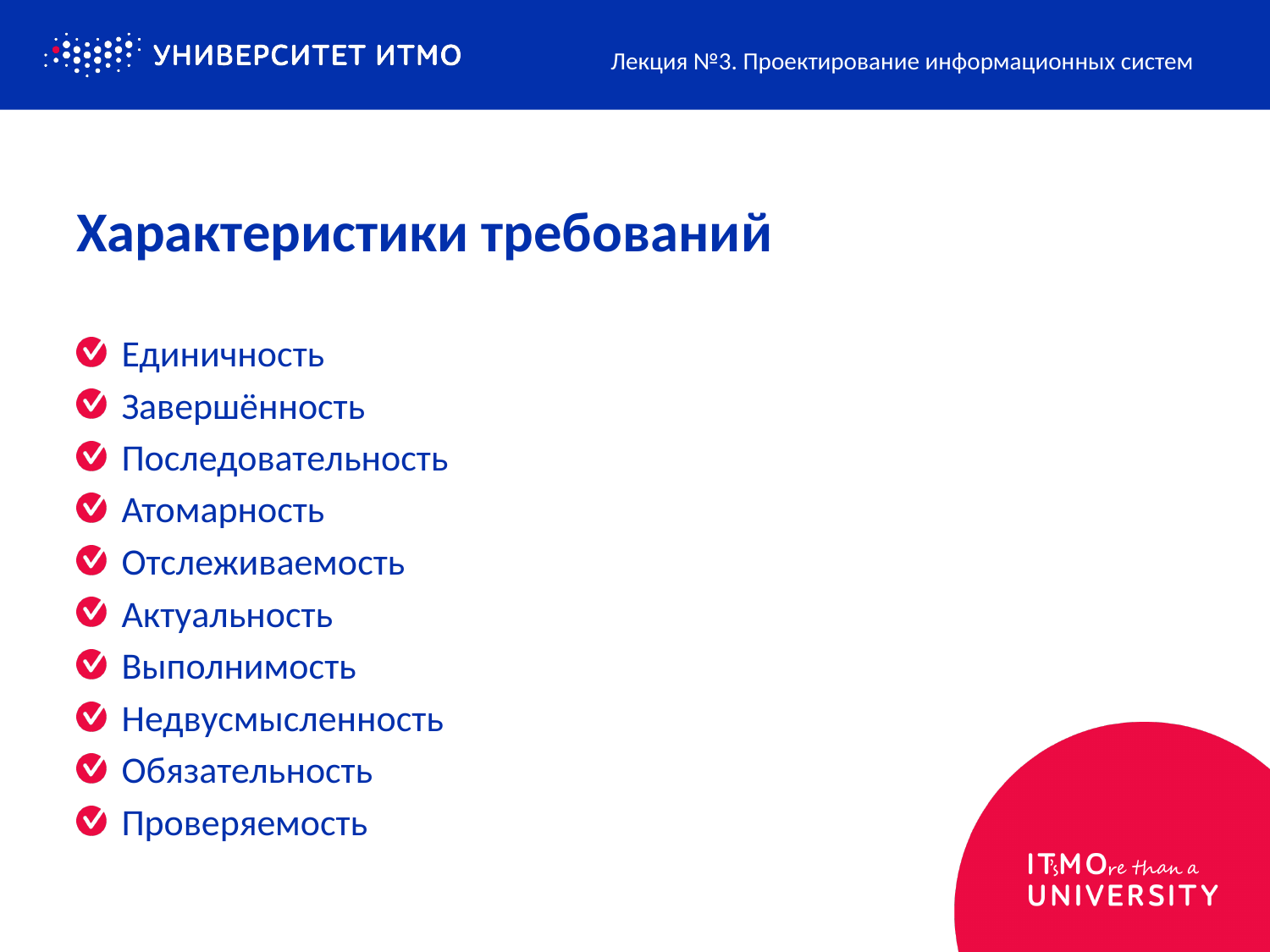

Лекция №3. Проектирование информационных систем
# Характеристики требований
Единичность
Завершённость
Последовательность
Атомарность
Отслеживаемость
Актуальность
Выполнимость
Недвусмысленность
Обязательность
Проверяемость